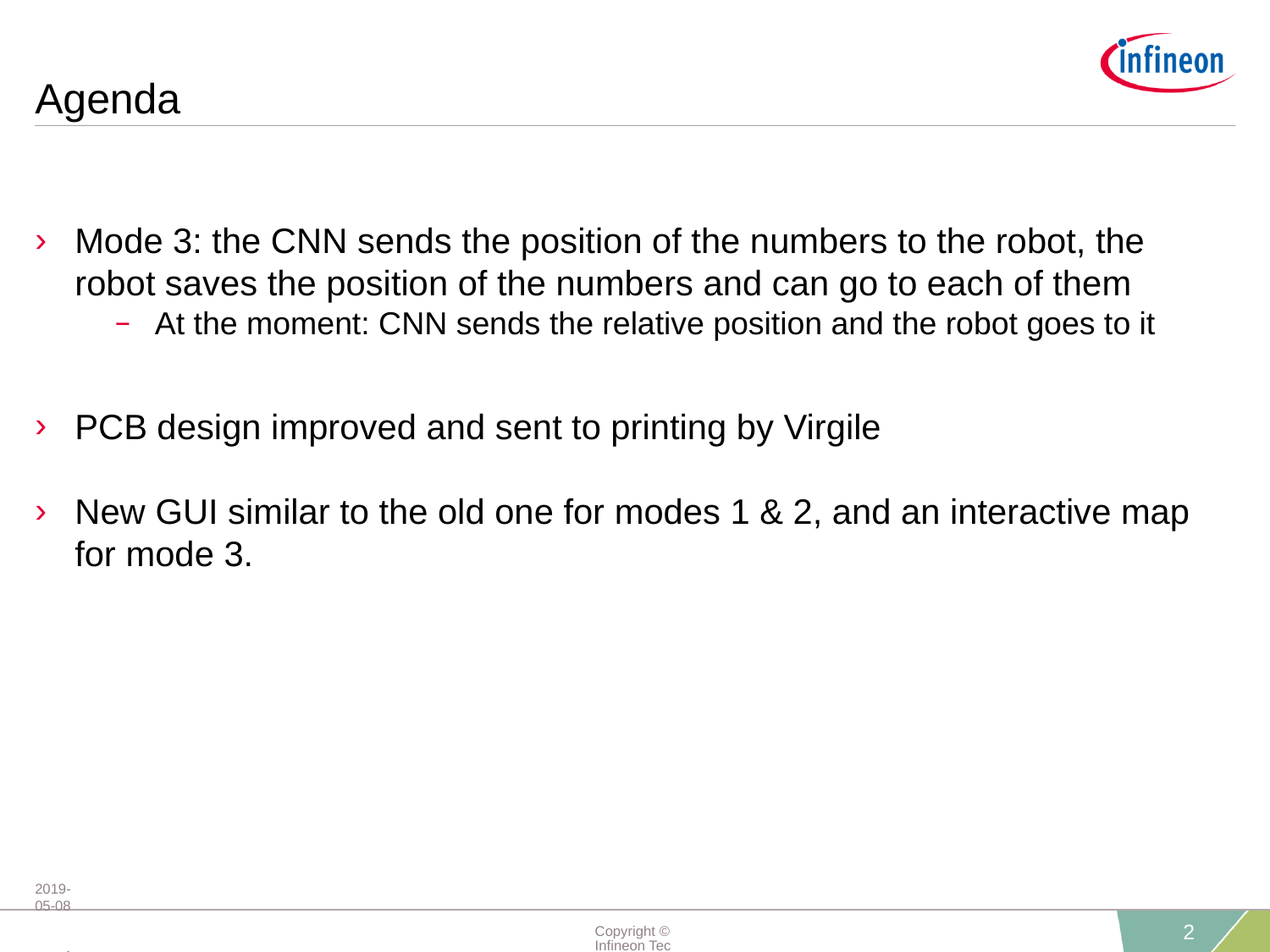

# Agenda

Mode 3: the CNN sends the position of the numbers to the robot, the robot saves the position of the numbers and can go to each of them
At the moment: CNN sends the relative position and the robot goes to it

PCB design improved and sent to printing by Virgile

New GUI similar to the old one for modes 1 & 2, and an interactive map for mode 3.

2019-05-08             restricted
Copyright © Infineon Technologies AG 2019. All rights reserved.
2